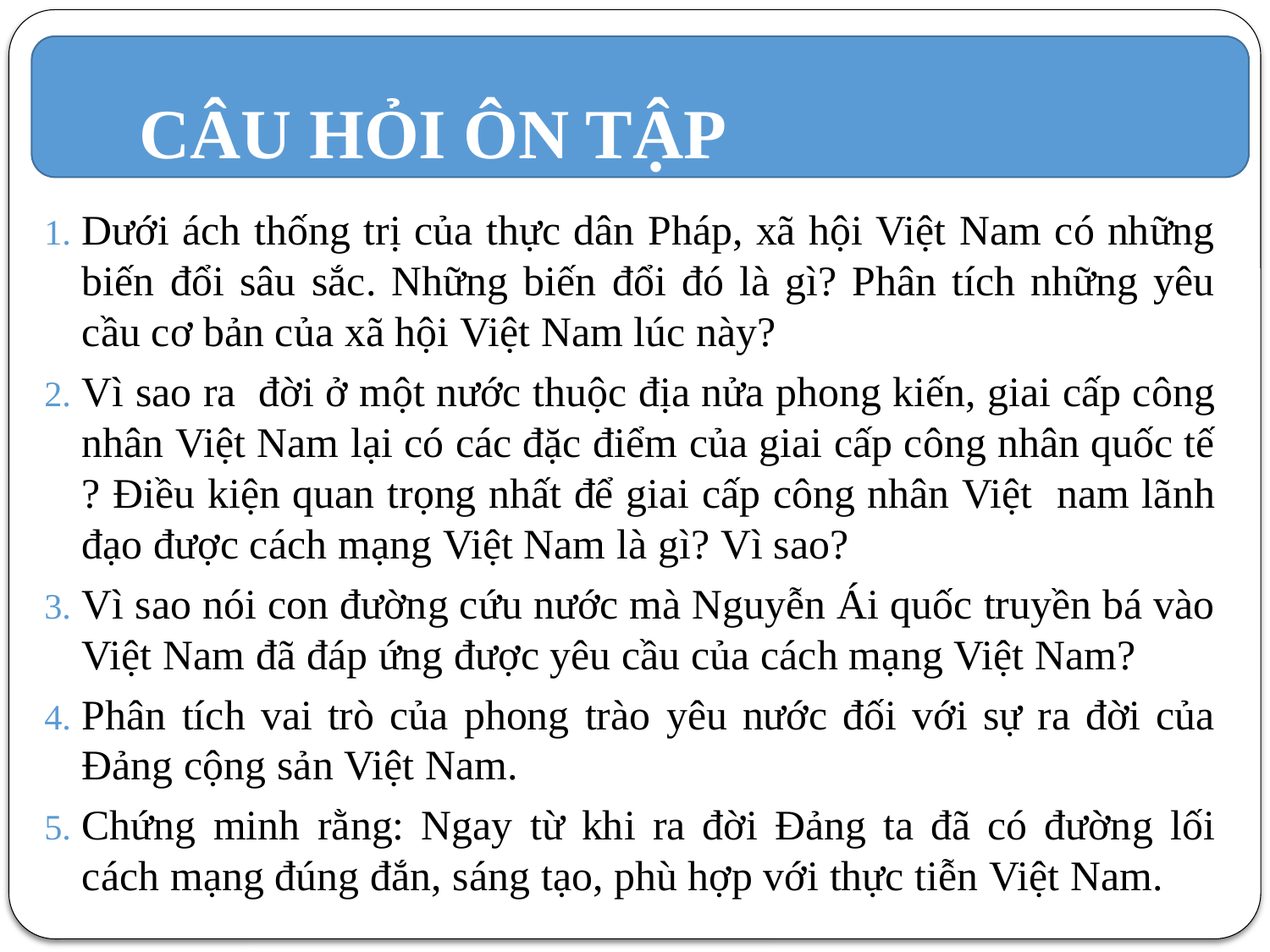

# CÂU HỎI ÔN TẬP
Dưới ách thống trị của thực dân Pháp, xã hội Việt Nam có những biến đổi sâu sắc. Những biến đổi đó là gì? Phân tích những yêu cầu cơ bản của xã hội Việt Nam lúc này?
Vì sao ra  đời ở một nước thuộc địa nửa phong kiến, giai cấp công nhân Việt Nam lại có các đặc điểm của giai cấp công nhân quốc tế ? Điều kiện quan trọng nhất để giai cấp công nhân Việt  nam lãnh đạo được cách mạng Việt Nam là gì? Vì sao?
Vì sao nói con đường cứu nước mà Nguyễn Ái quốc truyền bá vào Việt Nam đã đáp ứng được yêu cầu của cách mạng Việt Nam?
Phân tích vai trò của phong trào yêu nước đối với sự ra đời của Đảng cộng sản Việt Nam.
Chứng minh rằng: Ngay từ khi ra đời Đảng ta đã có đường lối cách mạng đúng đắn, sáng tạo, phù hợp với thực tiễn Việt Nam.

18